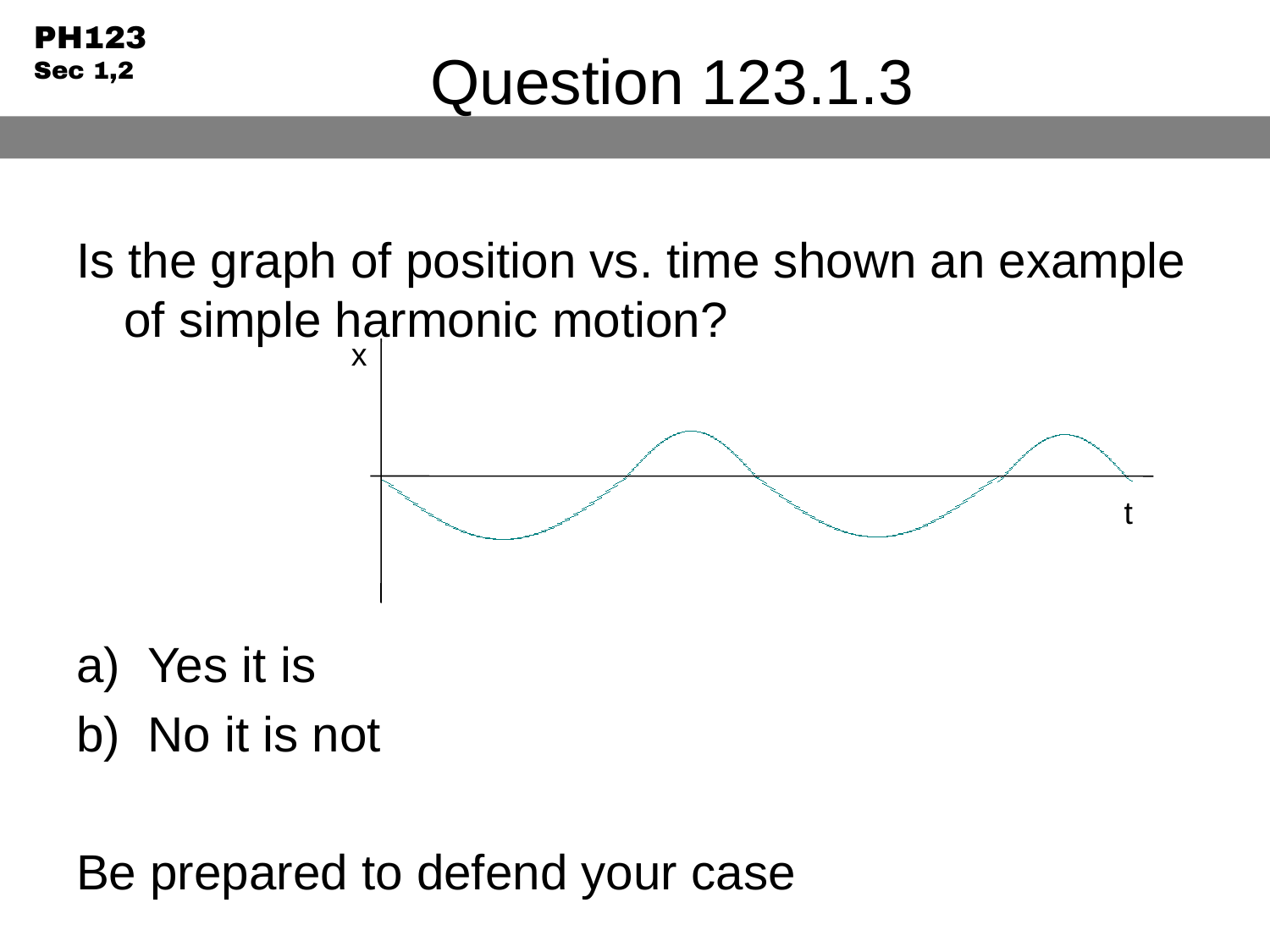

# Question 123.1.3
Is the graph of position vs. time shown an example of simple harmonic motion?

Yes it is
No it is not

Be prepared to defend your case

x

t